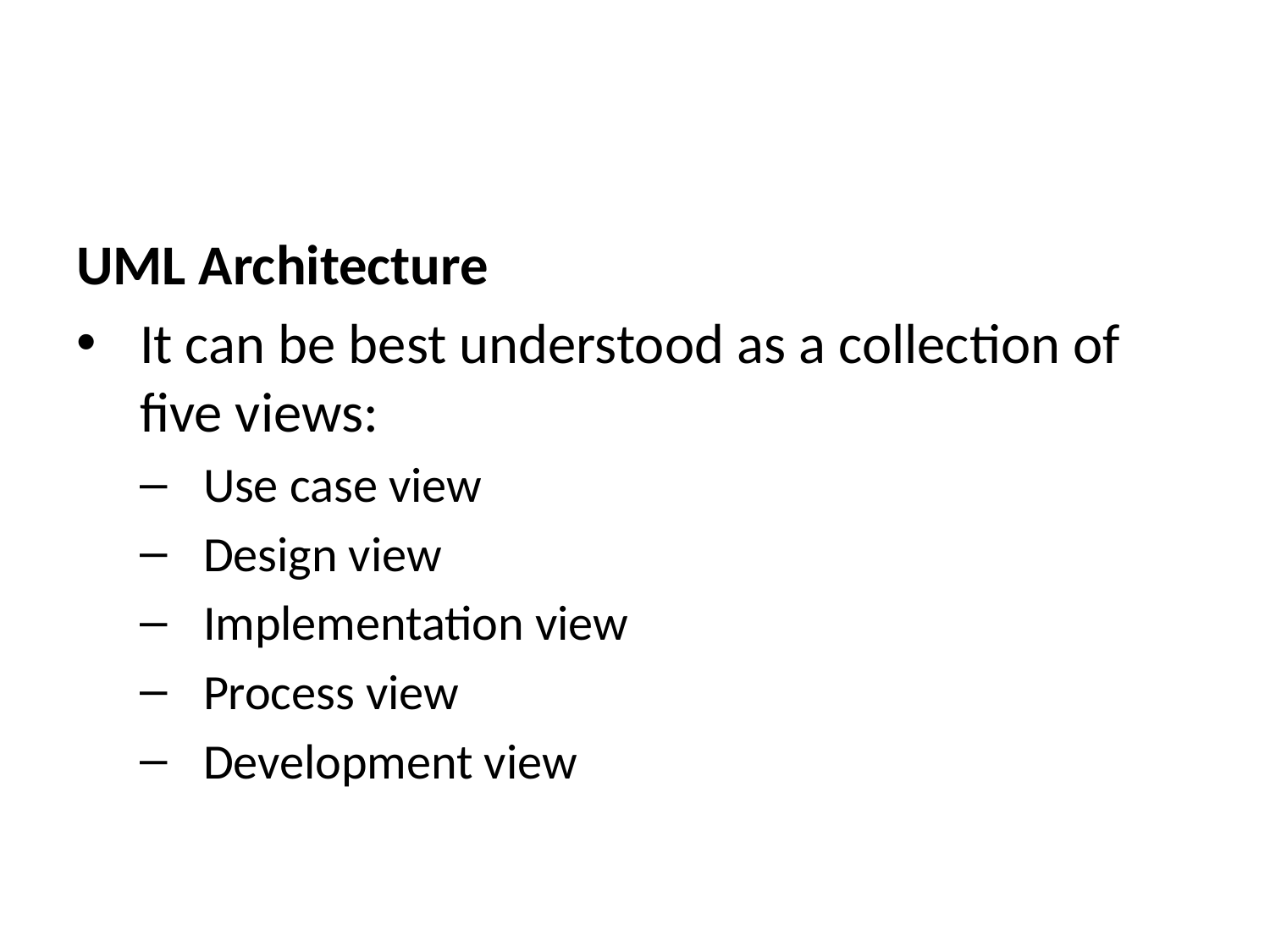

UML Architecture
It can be best understood as a collection of five views:
Use case view
Design view
Implementation view
Process view
Development view